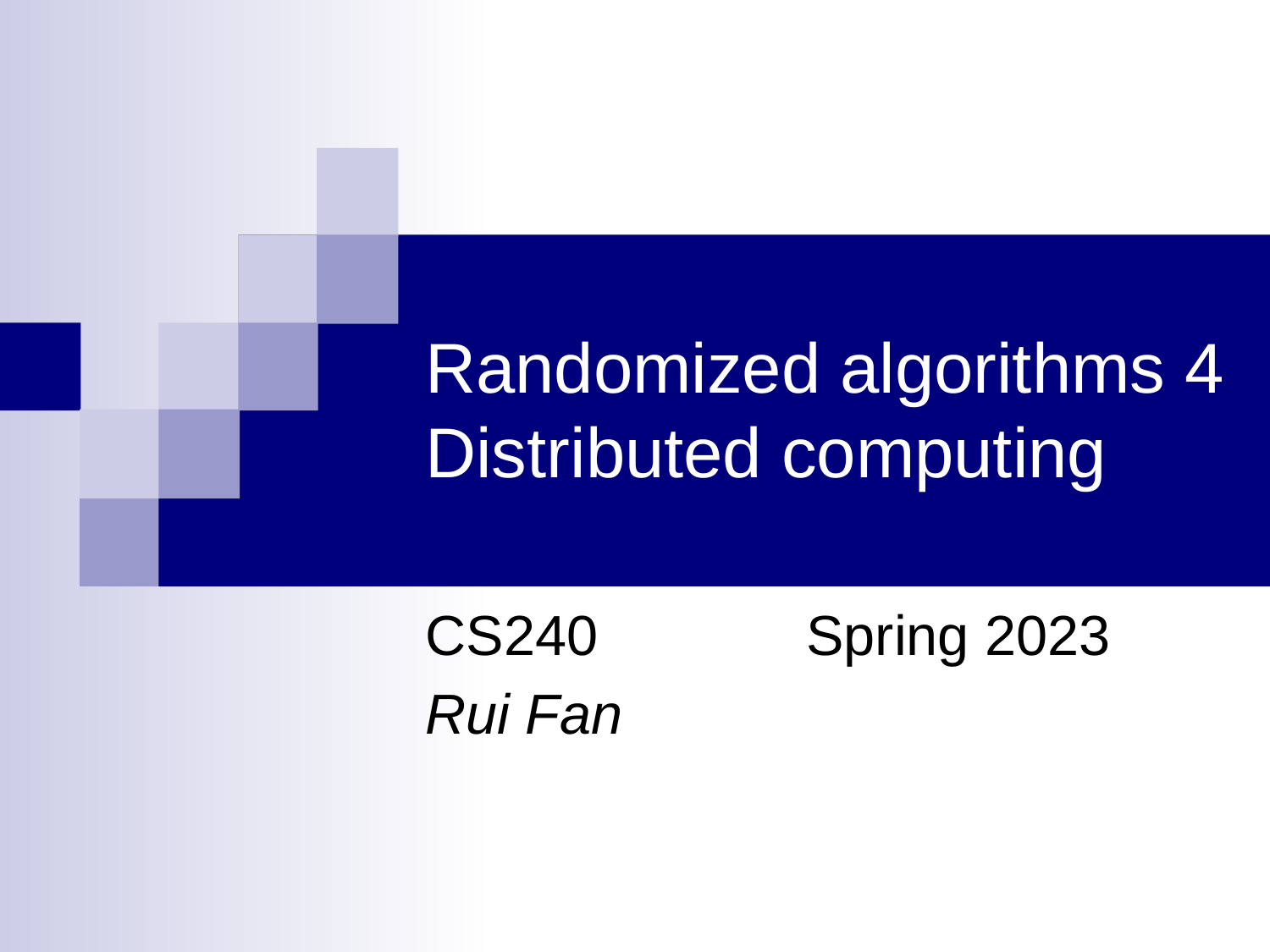

# Randomized algorithms 4 Distributed computing
CS240		Spring 2023
Rui Fan